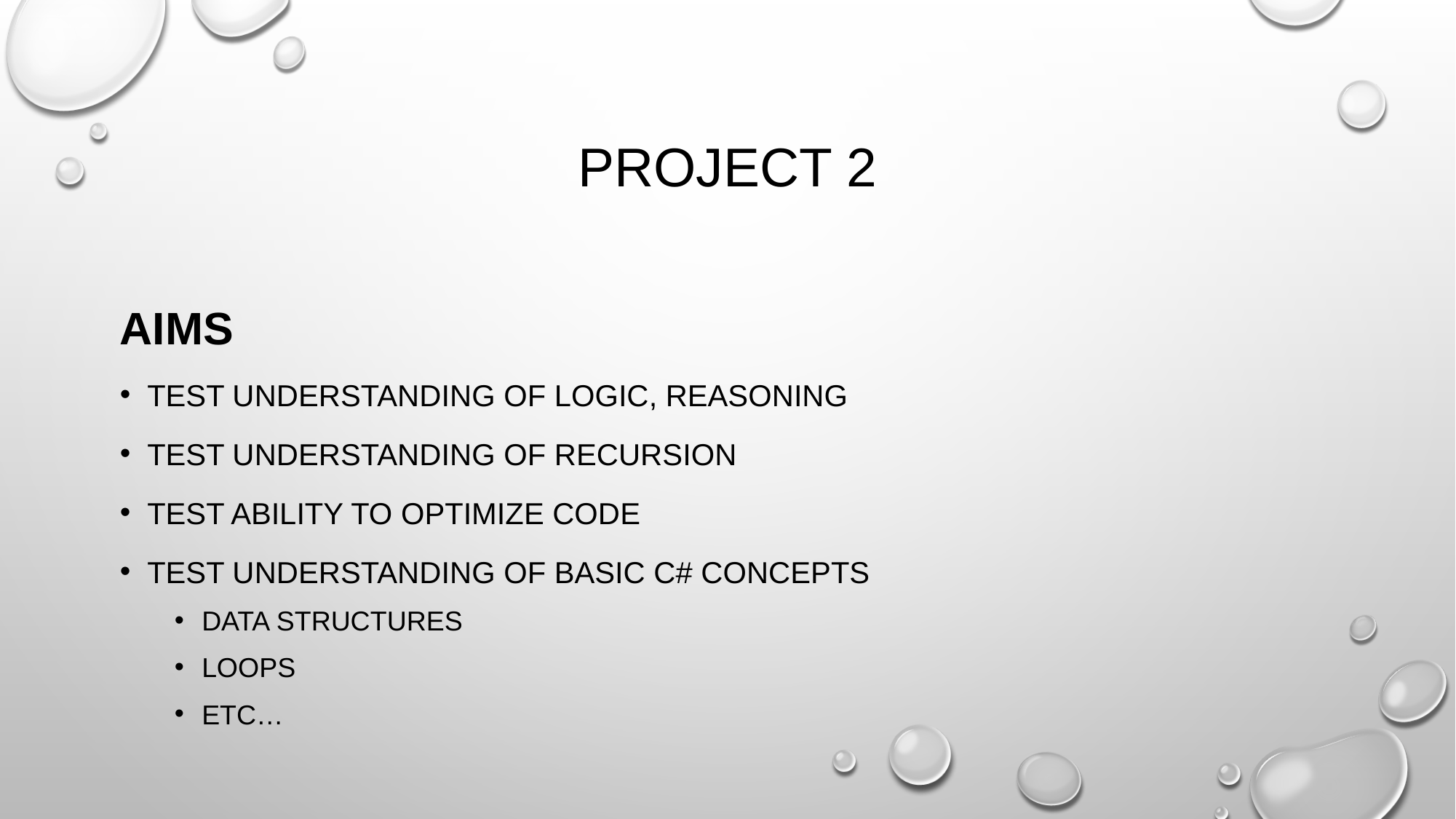

# Project 2
Aims
Test understanding of Logic, reasoning
Test understanding of recursion
Test ability to optimize code
Test understanding of basic C# concepts
Data structures
Loops
Etc…